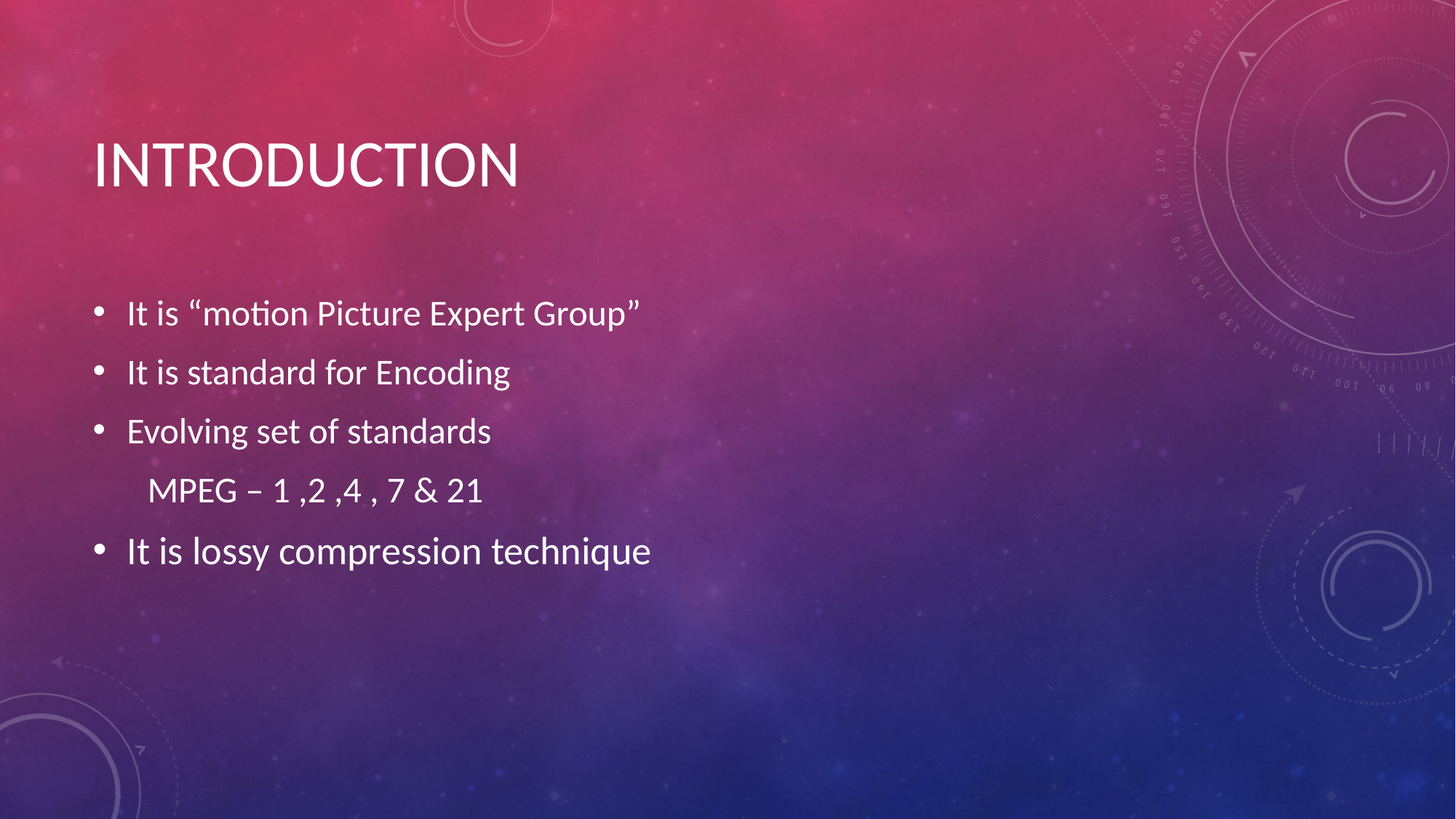

# Introduction
It is “motion Picture Expert Group”
It is standard for Encoding
Evolving set of standards
MPEG – 1 ,2 ,4 , 7 & 21
It is lossy compression technique